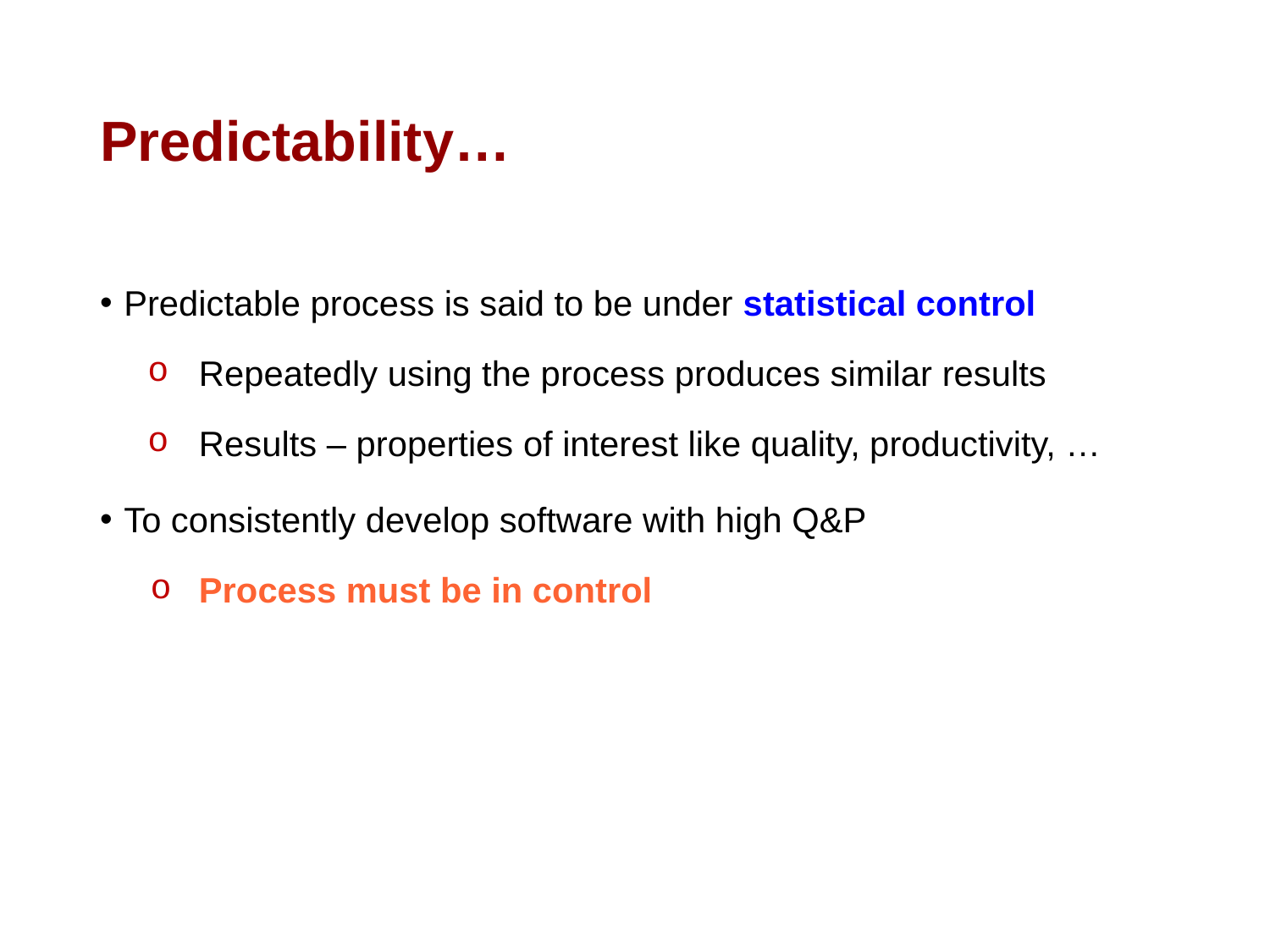

# Predictability…
Predictable process is said to be under statistical control
Repeatedly using the process produces similar results
Results – properties of interest like quality, productivity, …
To consistently develop software with high Q&P
Process must be in control